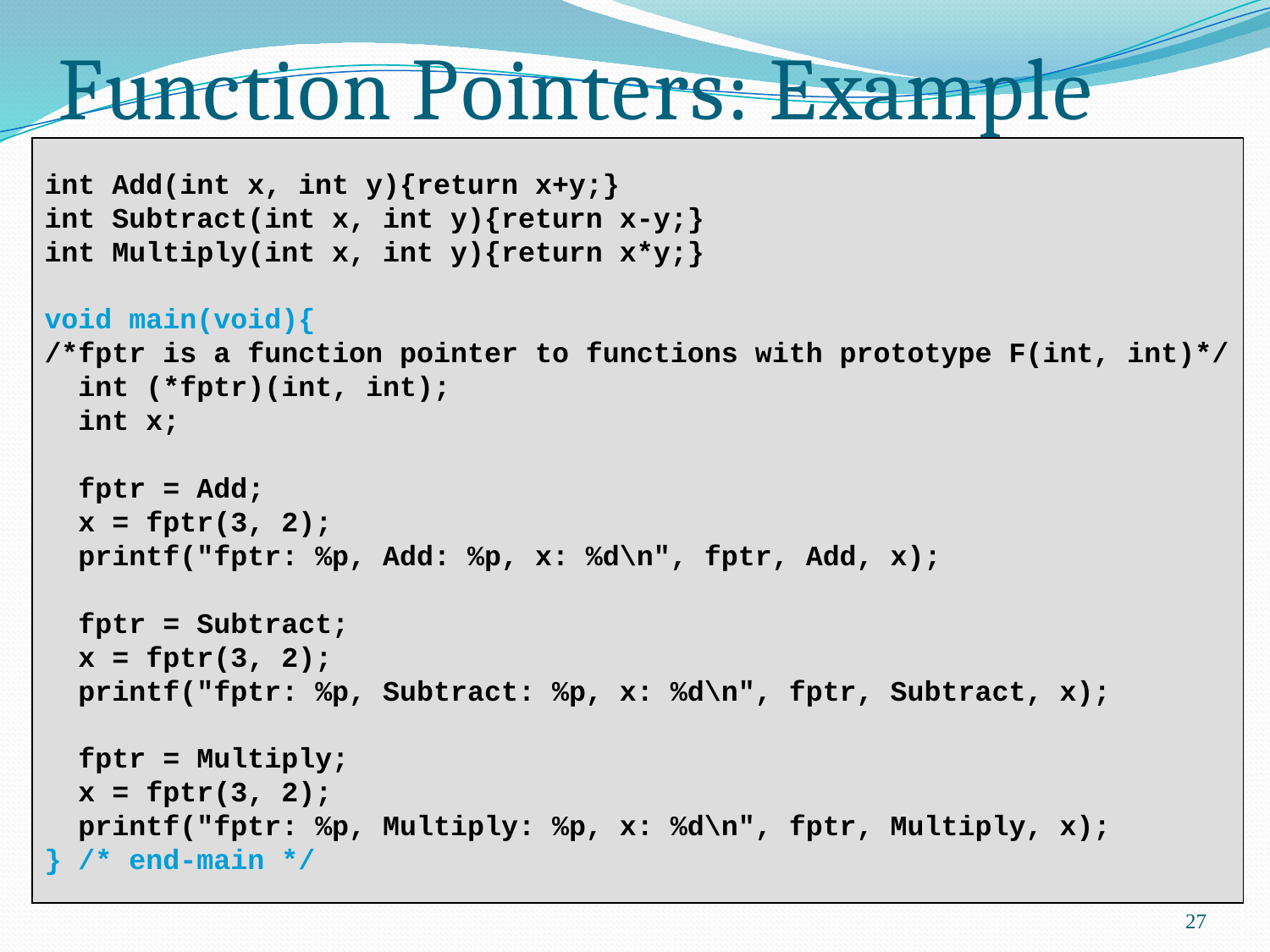

# Function Pointers: Example
int Add(int x, int y){return x+y;}
int Subtract(int x, int y){return x-y;}
int Multiply(int x, int y){return x*y;}

void main(void){
/*fptr is a function pointer to functions with prototype F(int, int)*/
  int (*fptr)(int, int);
  int x;

  fptr = Add;
  x = fptr(3, 2);
  printf("fptr: %p, Add: %p, x: %d\n", fptr, Add, x);

  fptr = Subtract;
  x = fptr(3, 2);
  printf("fptr: %p, Subtract: %p, x: %d\n", fptr, Subtract, x);

  fptr = Multiply;
  x = fptr(3, 2);
  printf("fptr: %p, Multiply: %p, x: %d\n", fptr, Multiply, x);
} /* end-main */
27